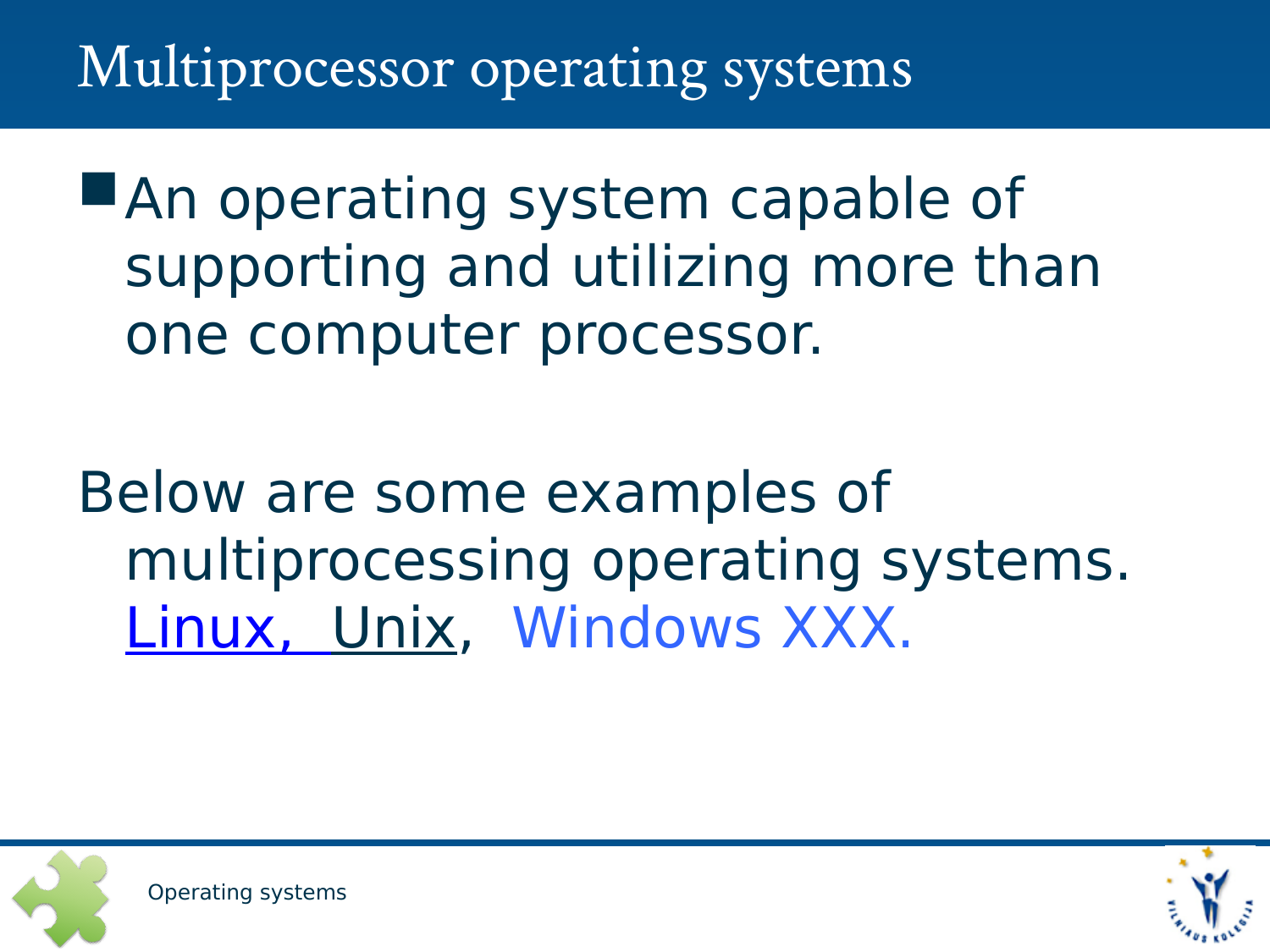

# Multiprocessor operating systems
An operating system capable of supporting and utilizing more than one computer processor.

Below are some examples of multiprocessing operating systems. Linux,  Unix,  Windows XXX.

Operating systems